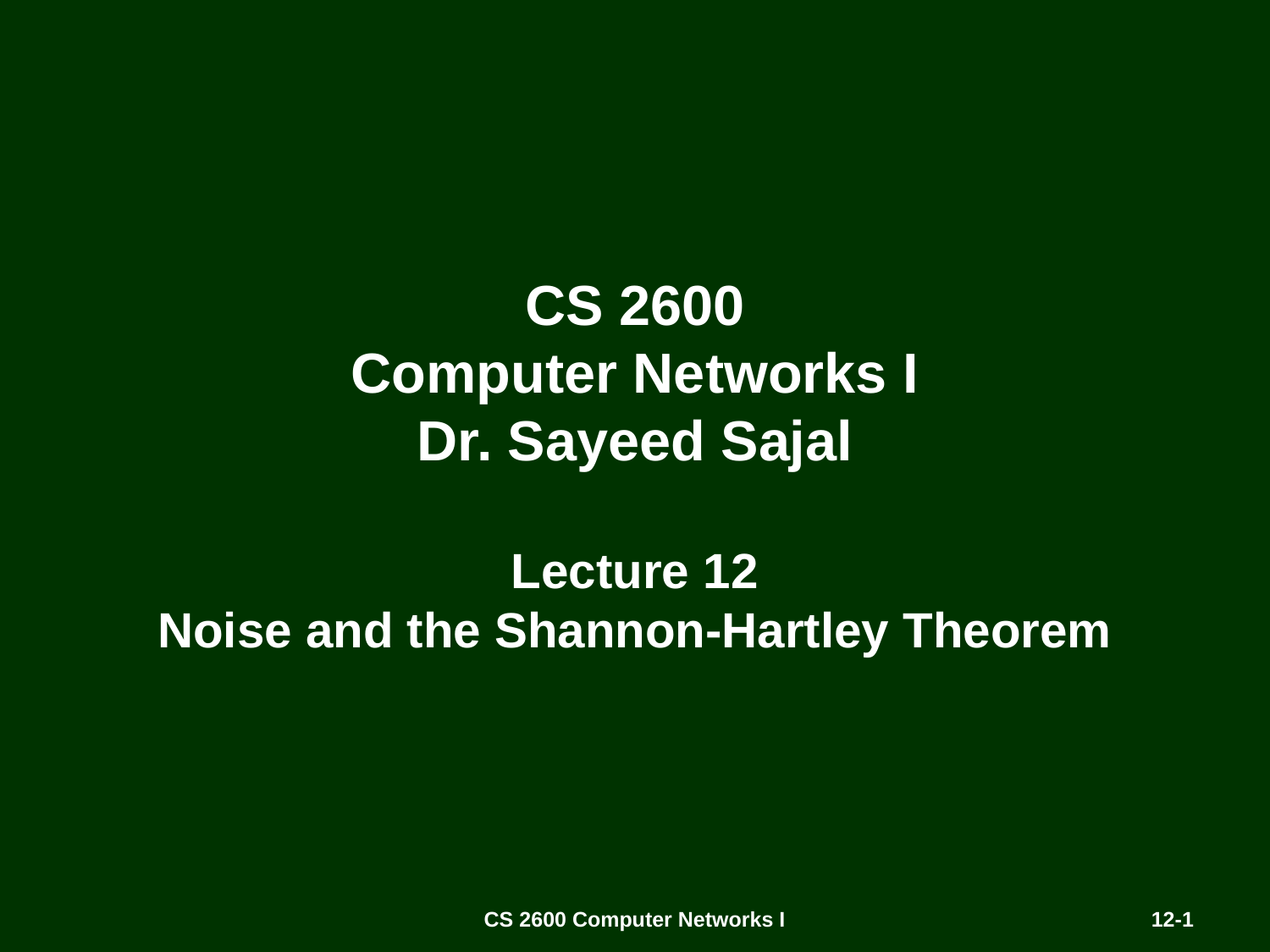

# CS 2600 Computer Networks I Dr. Sayeed Sajal Lecture 12 Noise and the Shannon-Hartley Theorem
CS 2600 Computer Networks I
12-1